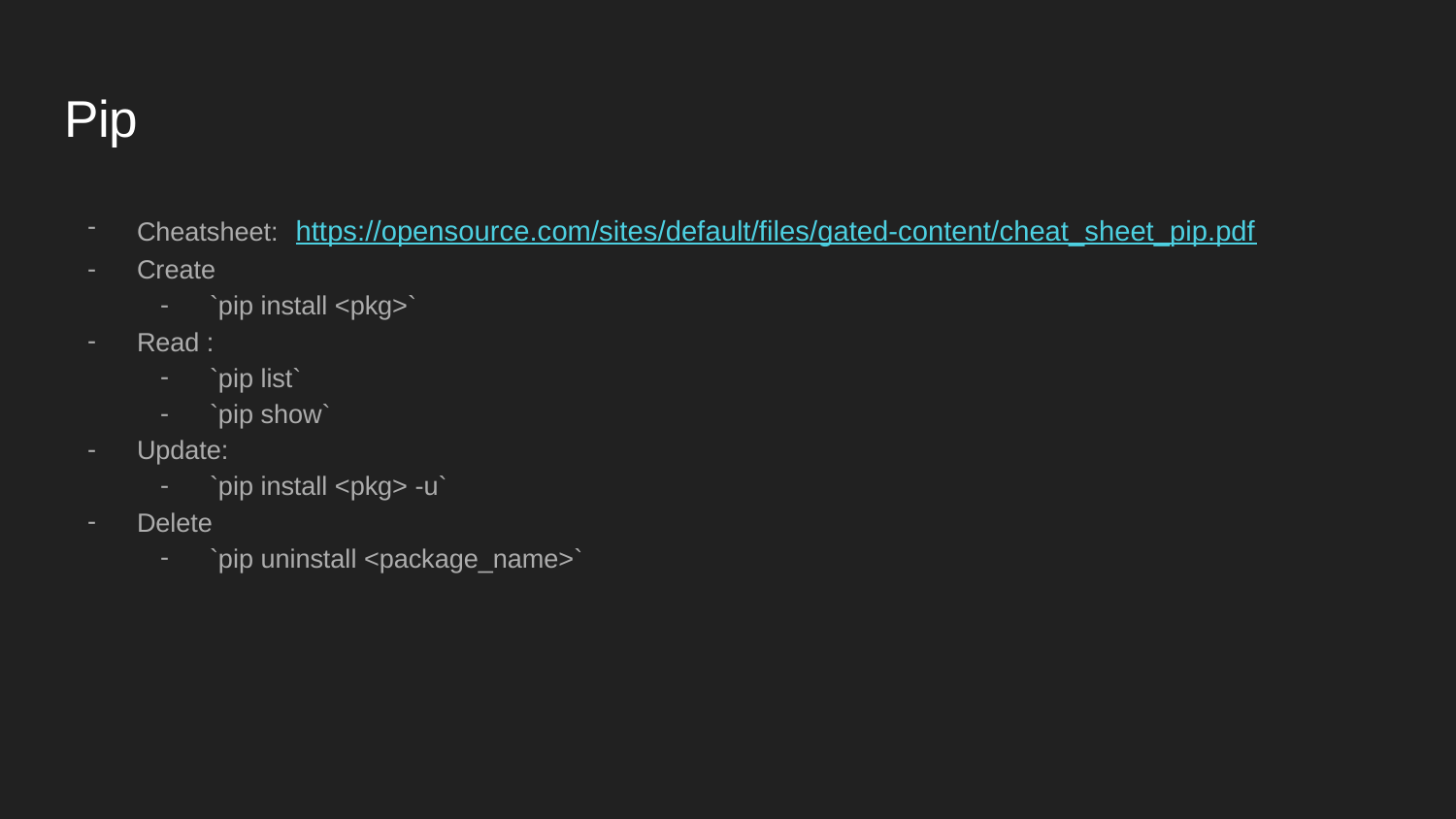

# Pip
Cheatsheet:  https://opensource.com/sites/default/files/gated-content/cheat_sheet_pip.pdf
Create
`pip install <pkg>`
Read :
`pip list`
`pip show`
Update:
`pip install <pkg> -u`
Delete
`pip uninstall <package_name>`